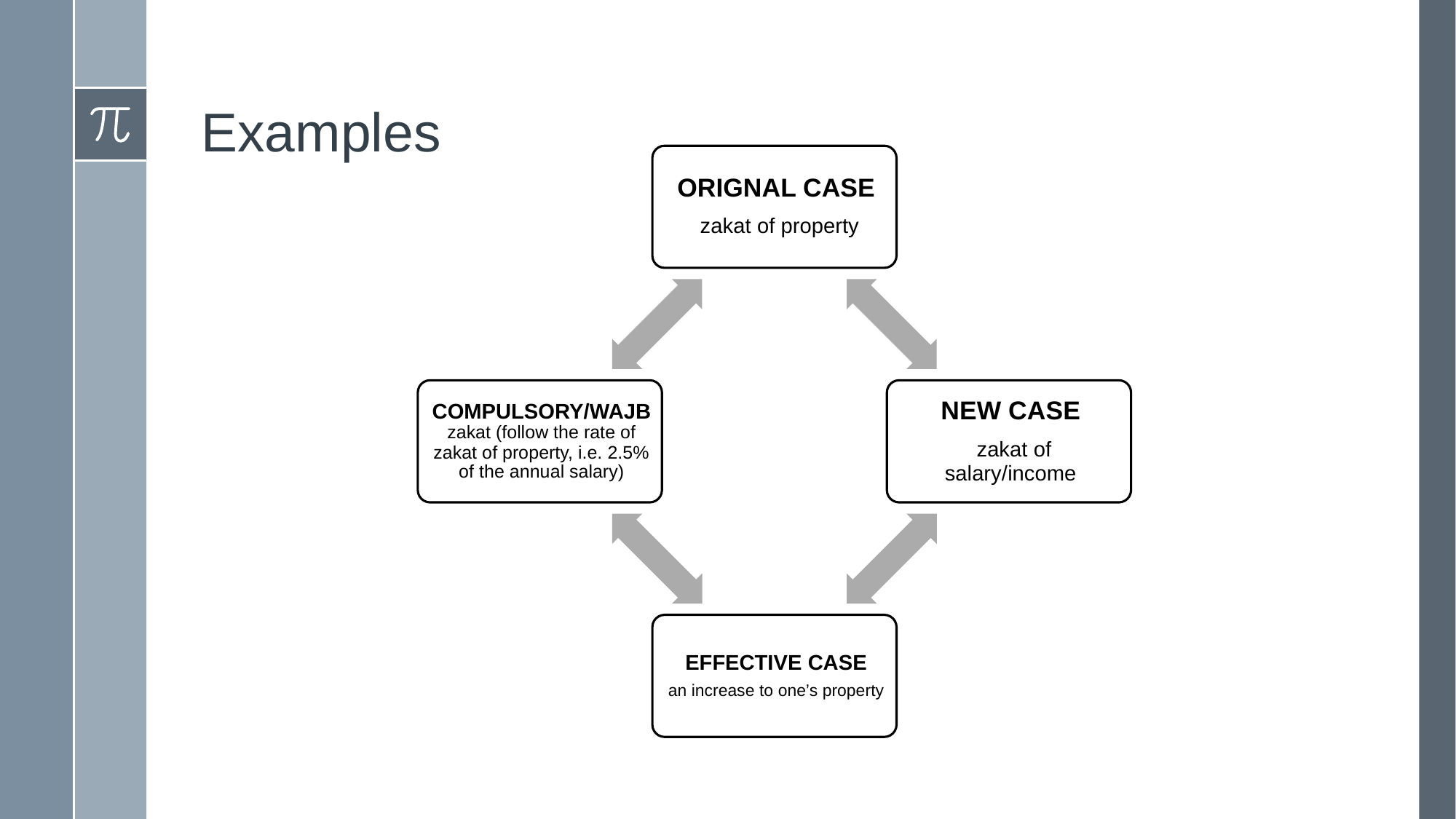

# Examples
ORIGNAL CASE
 zakat of property

NEW CASE
 zakat of salary/income

EFFECTIVE CASE
an increase to one’s property

COMPULSORY/WAJB zakat (follow the rate of zakat of property, i.e. 2.5% of the annual salary)